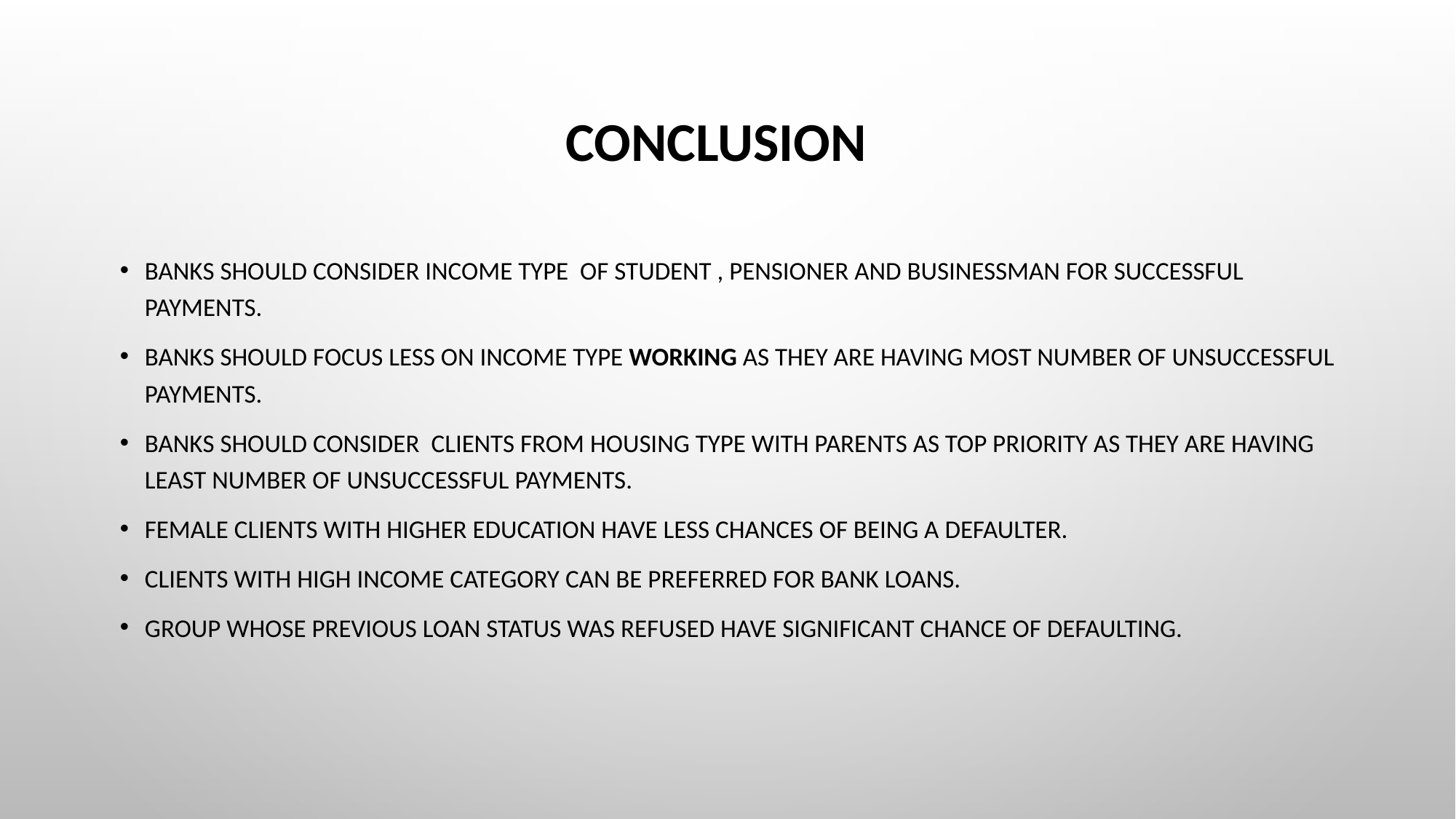

# Conclusion
Banks should consider Income Type  of Student , Pensioner and Businessman for successful payments.
Banks should focus less on Income Type Working as they are having most number of unsuccessful payments.
Banks should consider  clients from housing type With Parents as Top priority as they are having least number of unsuccessful payments.
Female clients with higher education have less chances of being a defaulter.
Clients with high income category can be preferred for bank loans.
Group whose previous loan status was refused have significant chance of defaulting.